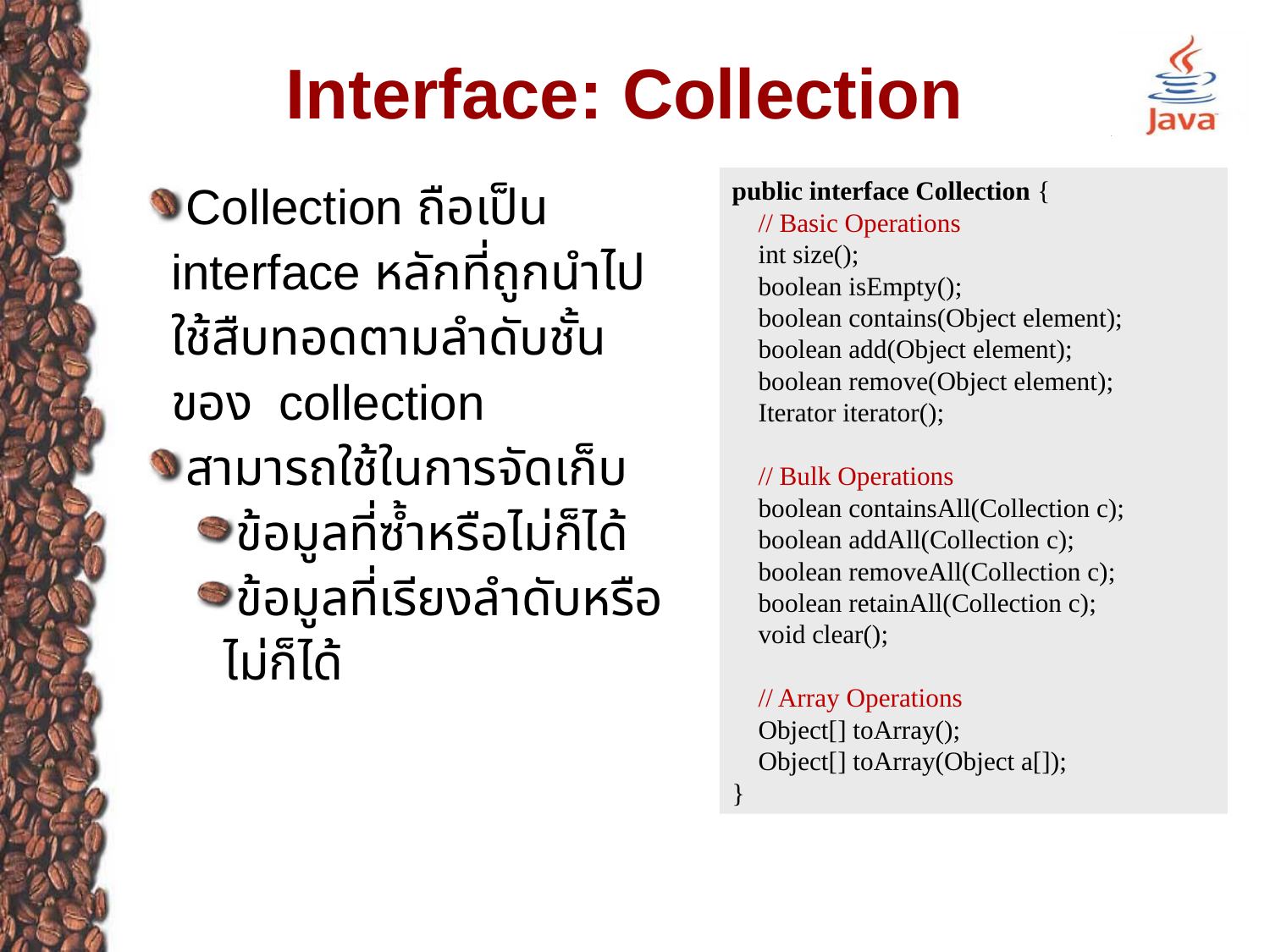

# Interface: Collection
public interface Collection {
    // Basic Operations
    int size();
    boolean isEmpty();
    boolean contains(Object element);
    boolean add(Object element);
    boolean remove(Object element);
    Iterator iterator();

    // Bulk Operations
    boolean containsAll(Collection c);
    boolean addAll(Collection c);
    boolean removeAll(Collection c);
    boolean retainAll(Collection c);
    void clear();

    // Array Operations
    Object[] toArray();
    Object[] toArray(Object a[]);
}
Collection ถือเป็น interface หลักที่ถูกนำไปใช้สืบทอดตามลำดับชั้นของ  collection
สามารถใช้ในการจัดเก็บ
ข้อมูลที่ซ้ำหรือไม่ก็ได้
ข้อมูลที่เรียงลำดับหรือไม่ก็ได้